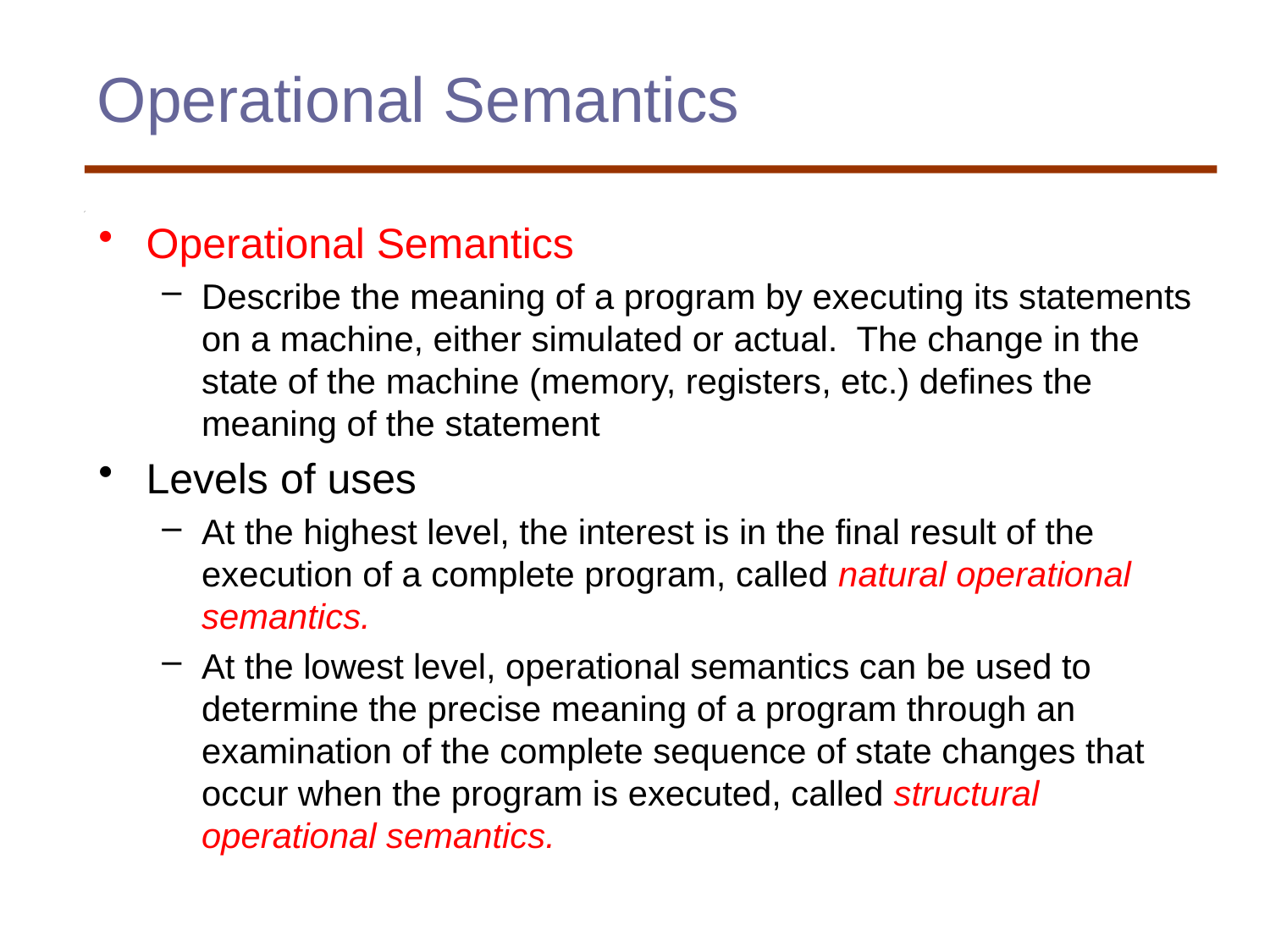

# Operational Semantics
Operational Semantics
Describe the meaning of a program by executing its statements on a machine, either simulated or actual.  The change in the state of the machine (memory, registers, etc.) defines the meaning of the statement
Levels of uses
At the highest level, the interest is in the final result of the execution of a complete program, called natural operational semantics.
At the lowest level, operational semantics can be used to determine the precise meaning of a program through an examination of the complete sequence of state changes that occur when the program is executed, called structural operational semantics.